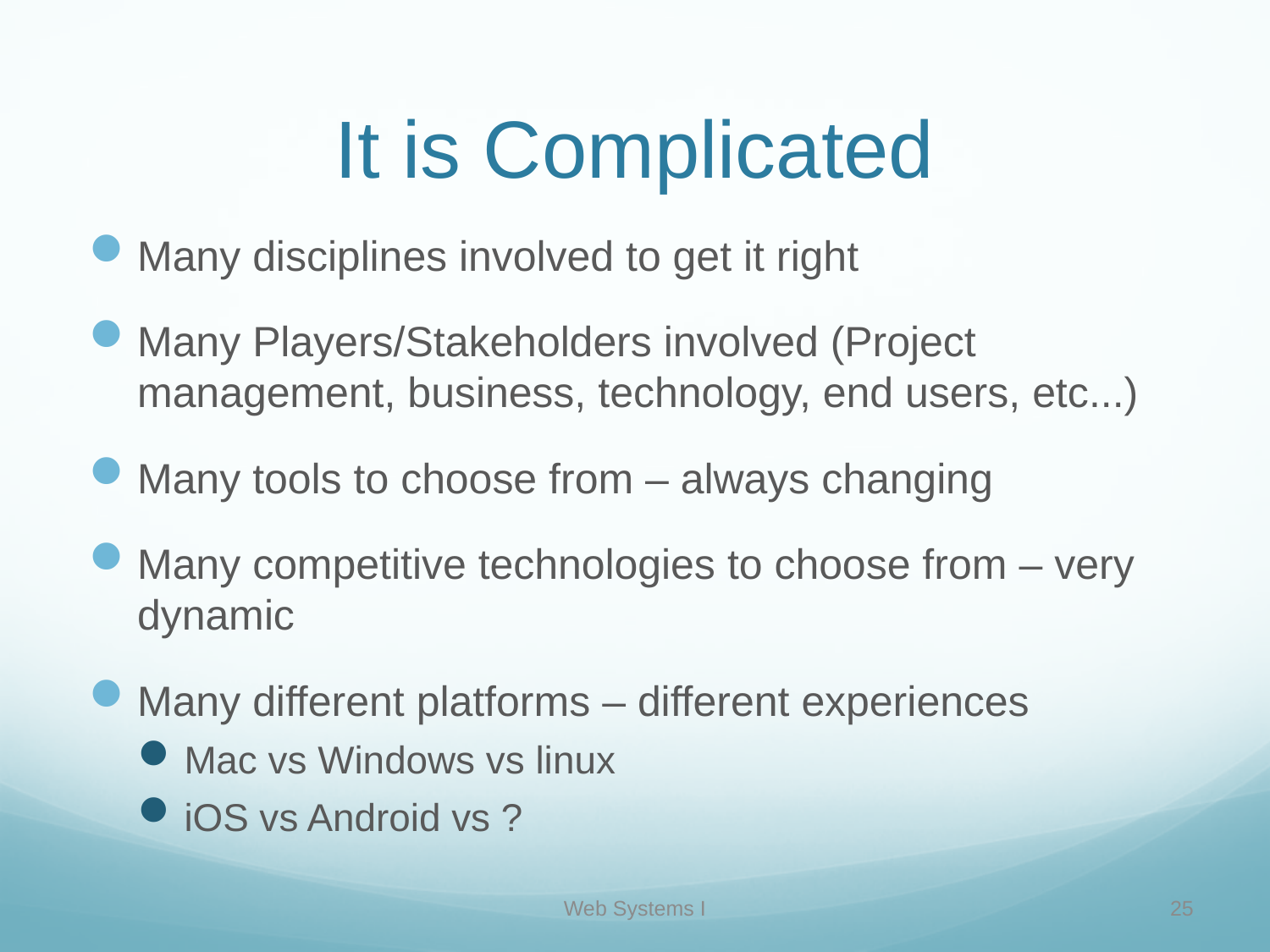

# It is Complicated
Many disciplines involved to get it right
Many Players/Stakeholders involved (Project management, business, technology, end users, etc...)
Many tools to choose from – always changing
Many competitive technologies to choose from – very dynamic
Many different platforms – different experiences
Mac vs Windows vs linux
iOS vs Android vs ?
Web Systems I
25